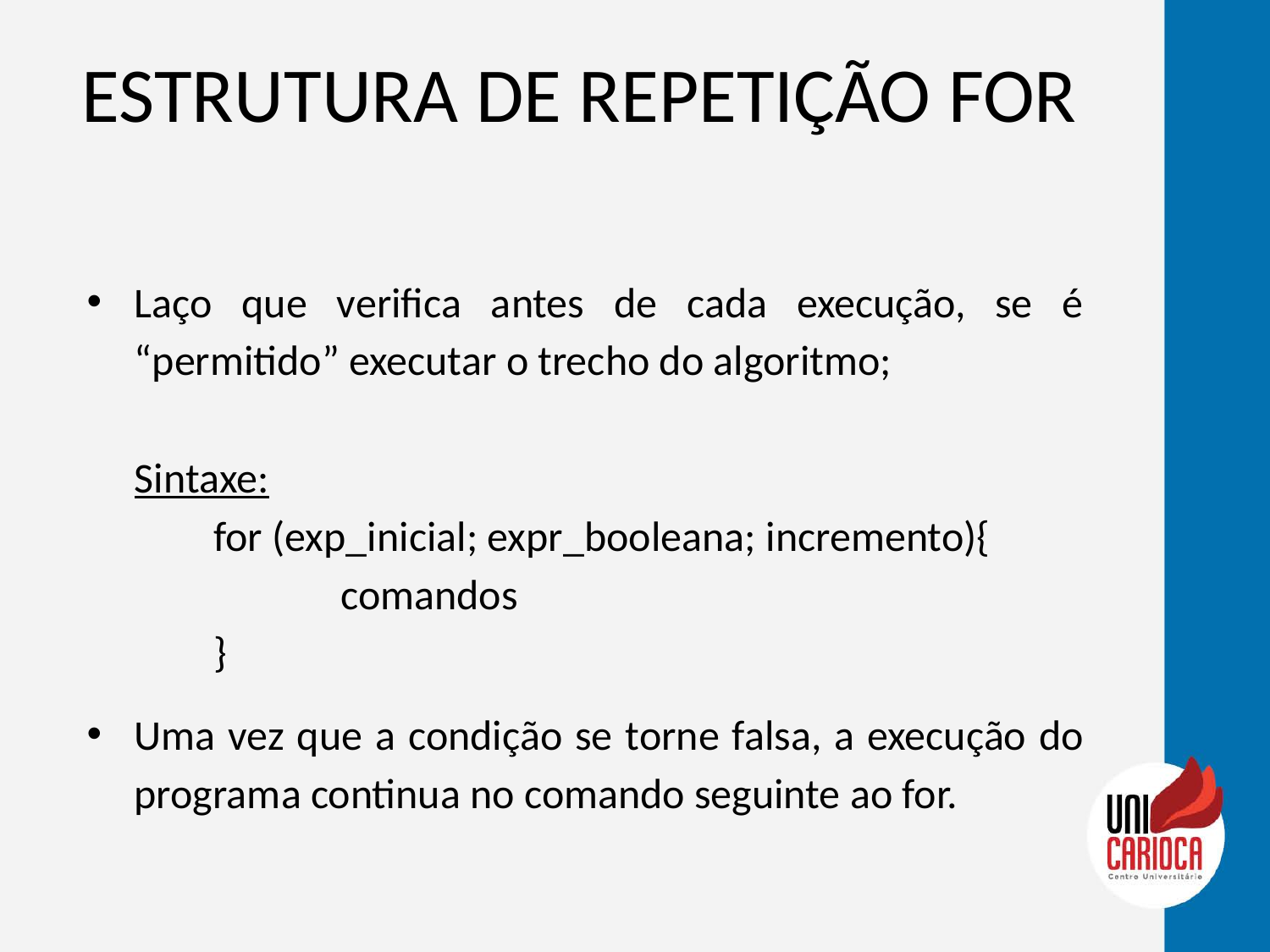

# ESTRUTURA DE REPETIÇÃO FOR

Laço que verifica antes de cada execução, se é “permitido” executar o trecho do algoritmo;

     Sintaxe:
 	for (exp_inicial; expr_booleana; incremento){
		comandos
	}

Uma vez que a condição se torne falsa, a execução do programa continua no comando seguinte ao for.